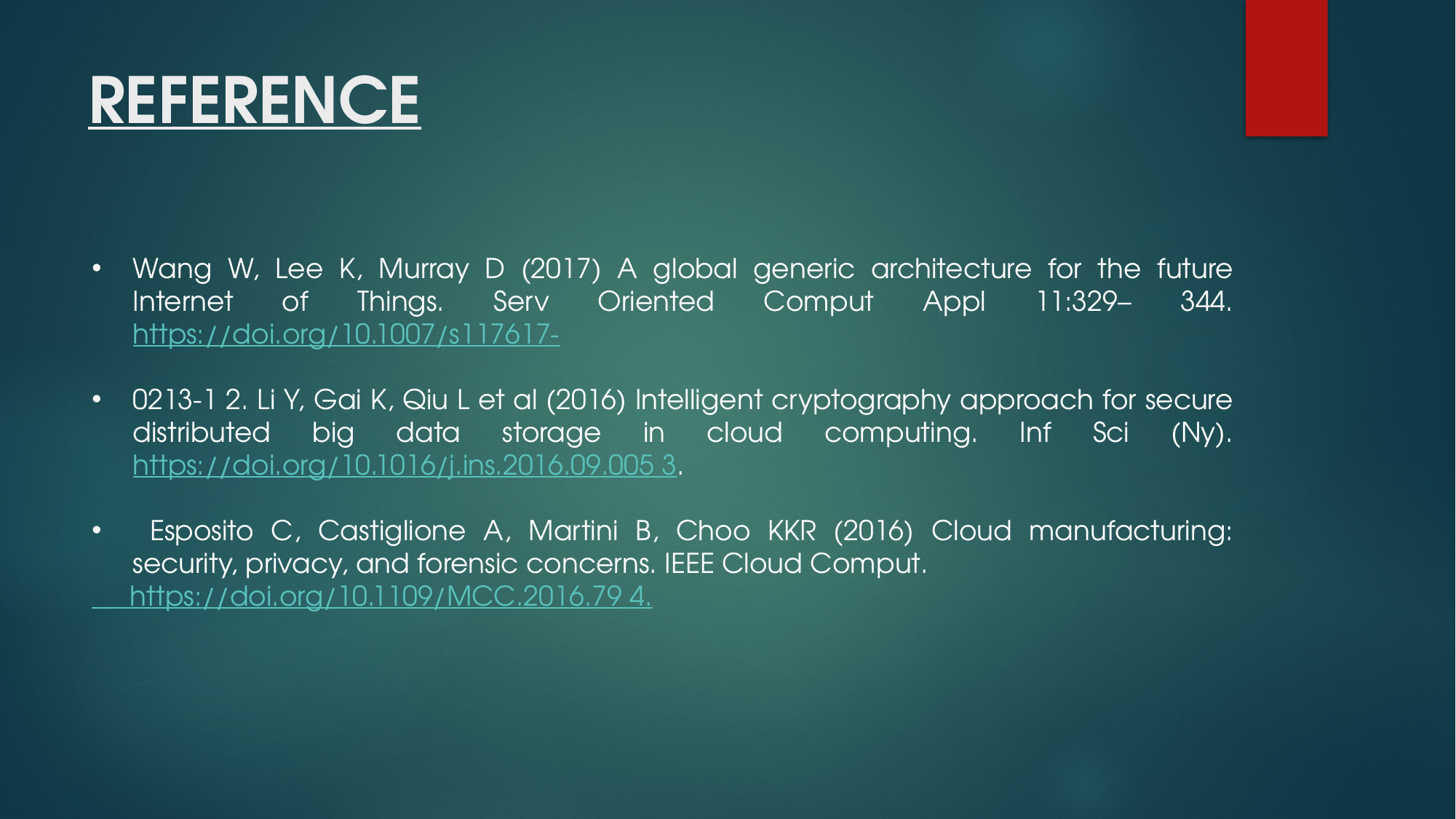

# REFERENCE
Wang W, Lee K, Murray D (2017) A global generic architecture for the future Internet of Things. Serv Oriented Comput Appl 11:329– 344. https://doi.org/10.1007/s117617-

0213-1 2. Li Y, Gai K, Qiu L et al (2016) Intelligent cryptography approach for secure distributed big data storage in cloud computing. Inf Sci (Ny). https://doi.org/10.1016/j.ins.2016.09.005 3.

 Esposito C, Castiglione A, Martini B, Choo KKR (2016) Cloud manufacturing: security, privacy, and forensic concerns. IEEE Cloud Comput.
     https://doi.org/10.1109/MCC.2016.79 4.